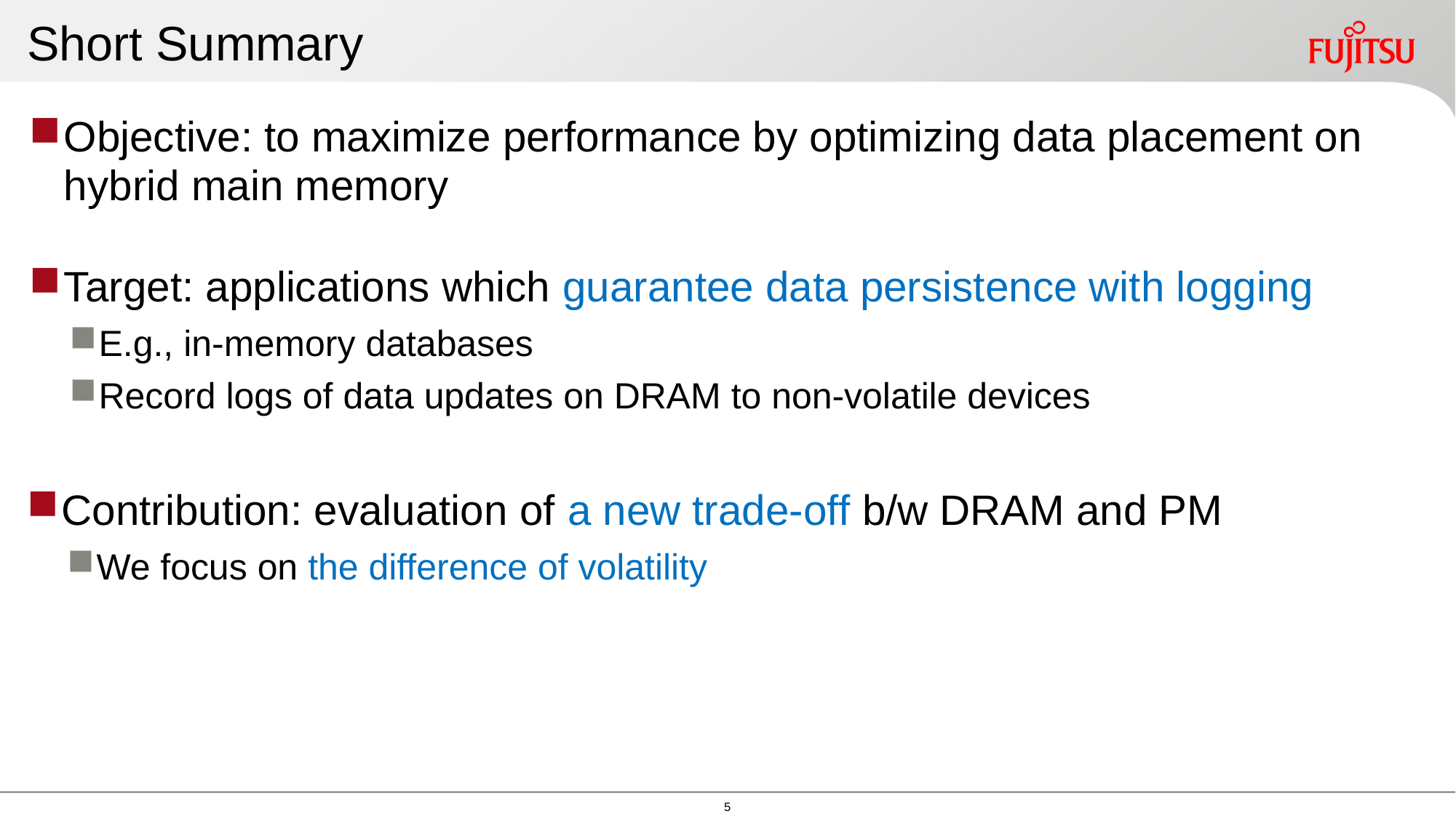

# Short Summary
Objective: to maximize performance by optimizing data placement on hybrid main memory
Target: applications which guarantee data persistence with logging
E.g., in-memory databases
Record logs of data updates on DRAM to non-volatile devices
Contribution: evaluation of a new trade-off b/w DRAM and PM
We focus on the difference of volatility
5